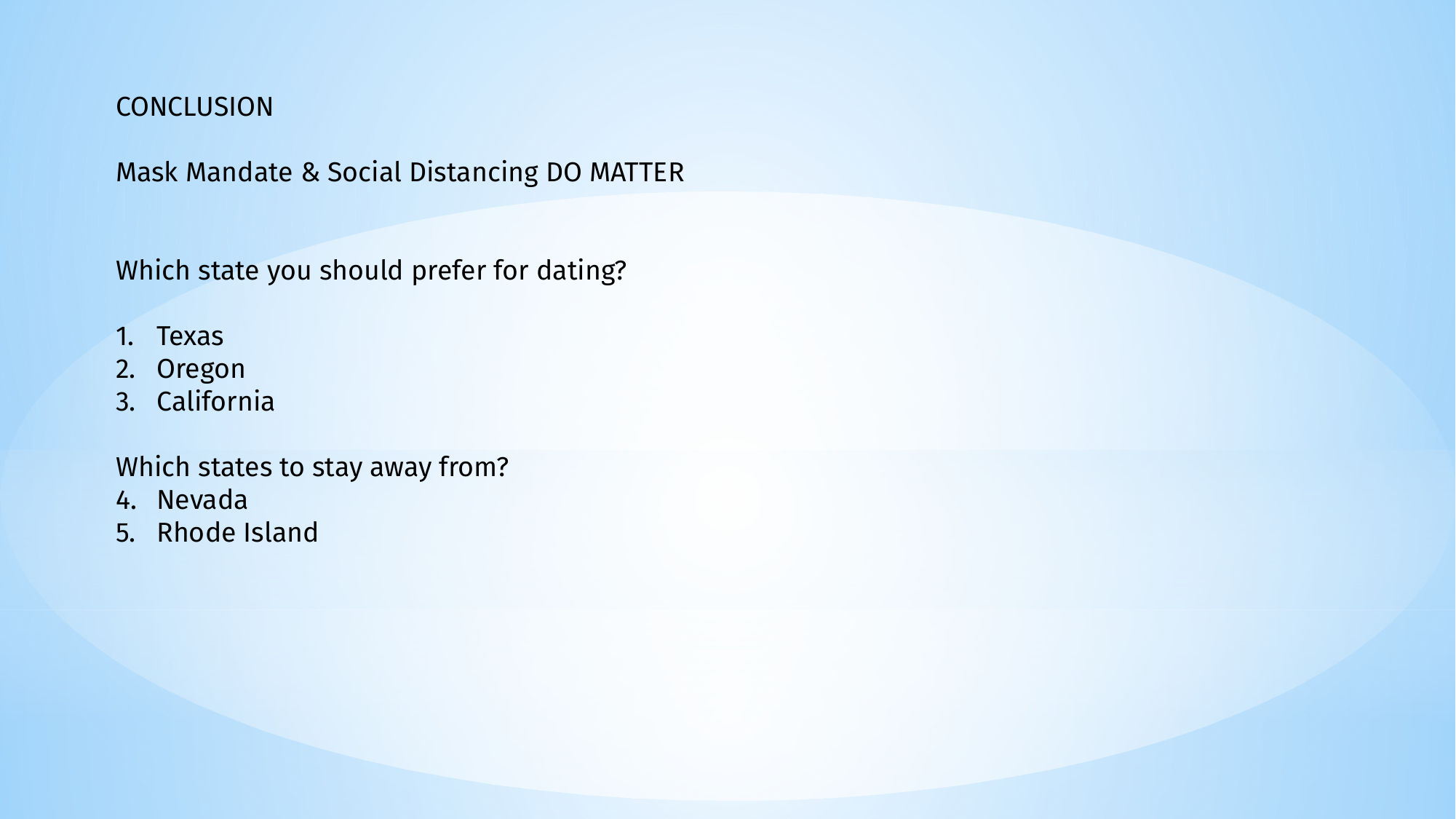

CONCLUSION

Mask Mandate & Social Distancing DO MATTER

Which state you should prefer for dating?

Texas
Oregon
California

Which states to stay away from?
Nevada
Rhode Island